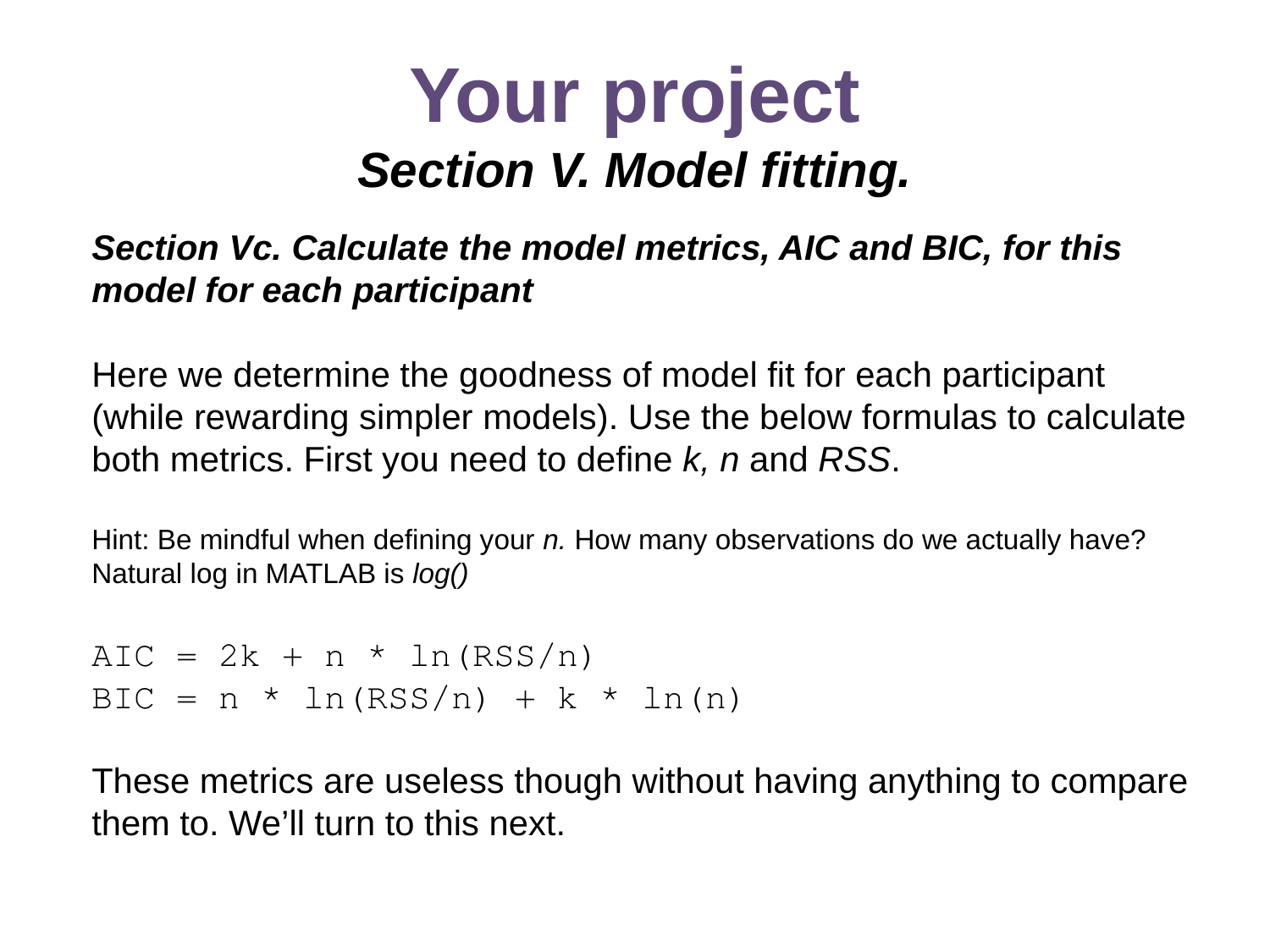

Your project
Section V. Model fitting.
Section Vc. Calculate the model metrics, AIC and BIC, for this model for each participant

Here we determine the goodness of model fit for each participant (while rewarding simpler models). Use the below formulas to calculate both metrics. First you need to define k, n and RSS.

Hint: Be mindful when defining your n. How many observations do we actually have?
Natural log in MATLAB is log()

AIC = 2k + n * ln(RSS/n)
BIC = n * ln(RSS/n) + k * ln(n)

These metrics are useless though without having anything to compare them to. We’ll turn to this next.